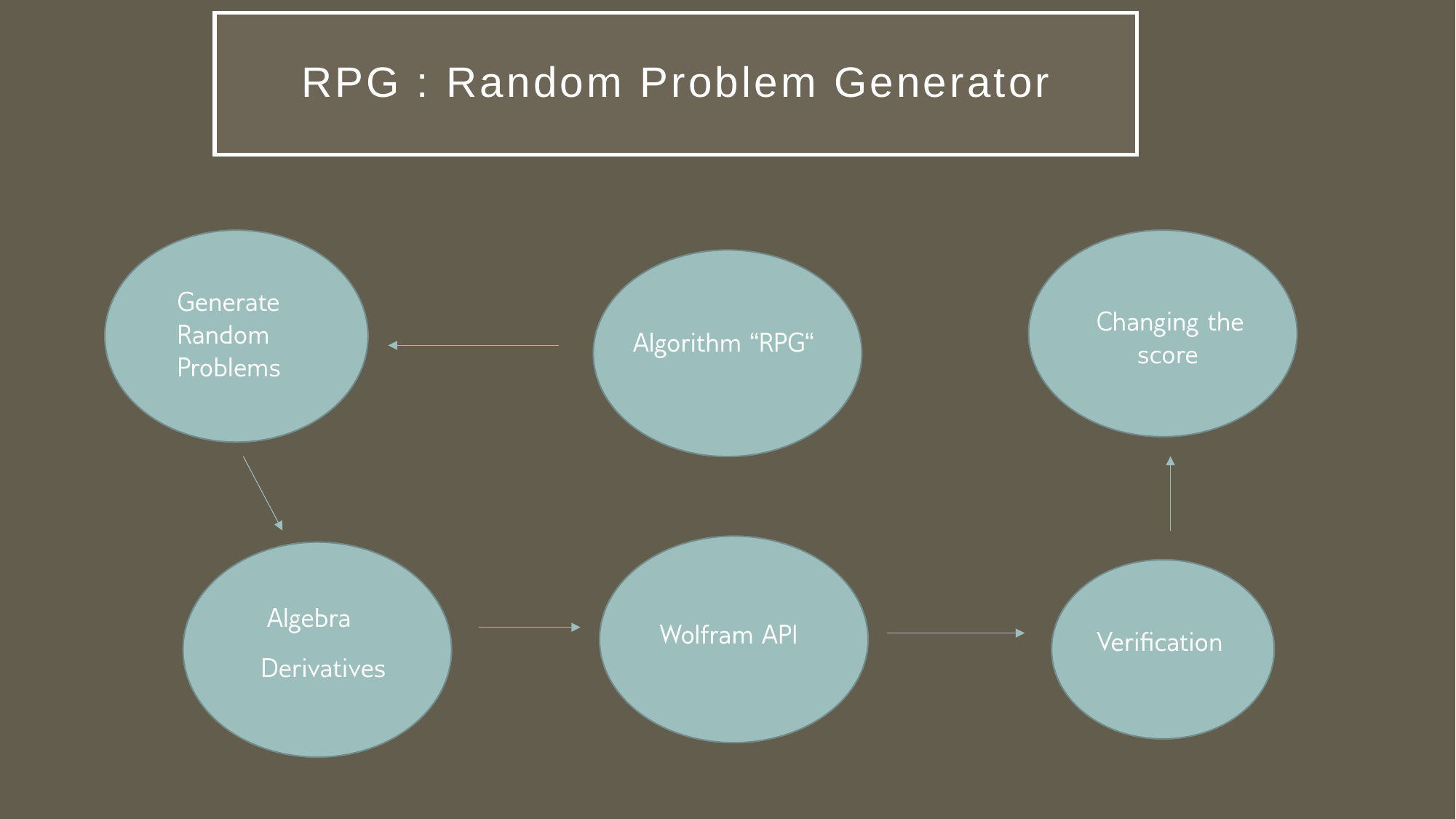

# RPG : Random Problem Generator

Generate Random Problems
Changing the
     score
Algorithm “RPG“

Algebra
Wolfram API
Verification

Derivatives